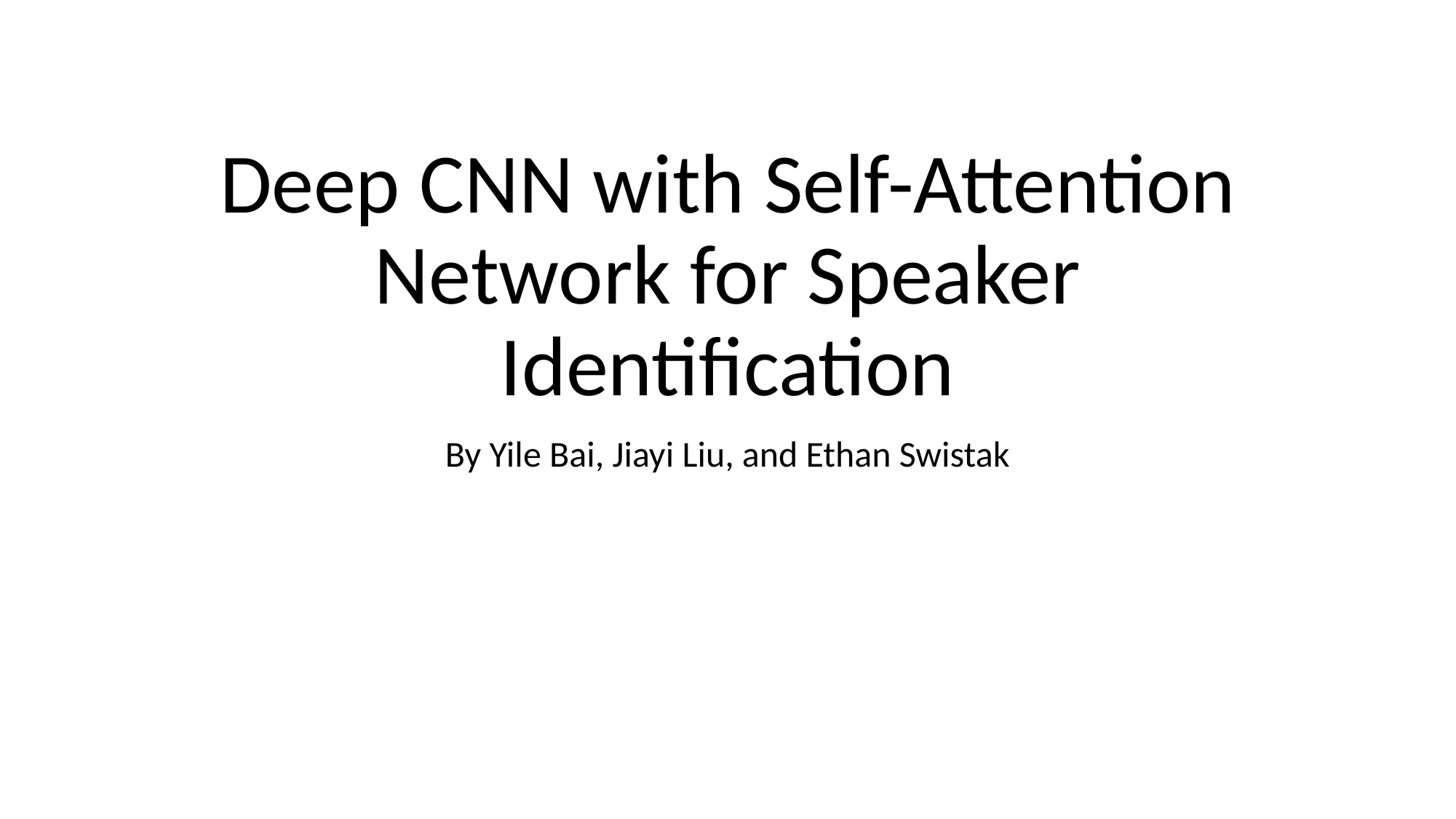

# Deep CNN with Self-Attention Network for Speaker Identification
By Yile Bai, Jiayi Liu, and Ethan Swistak